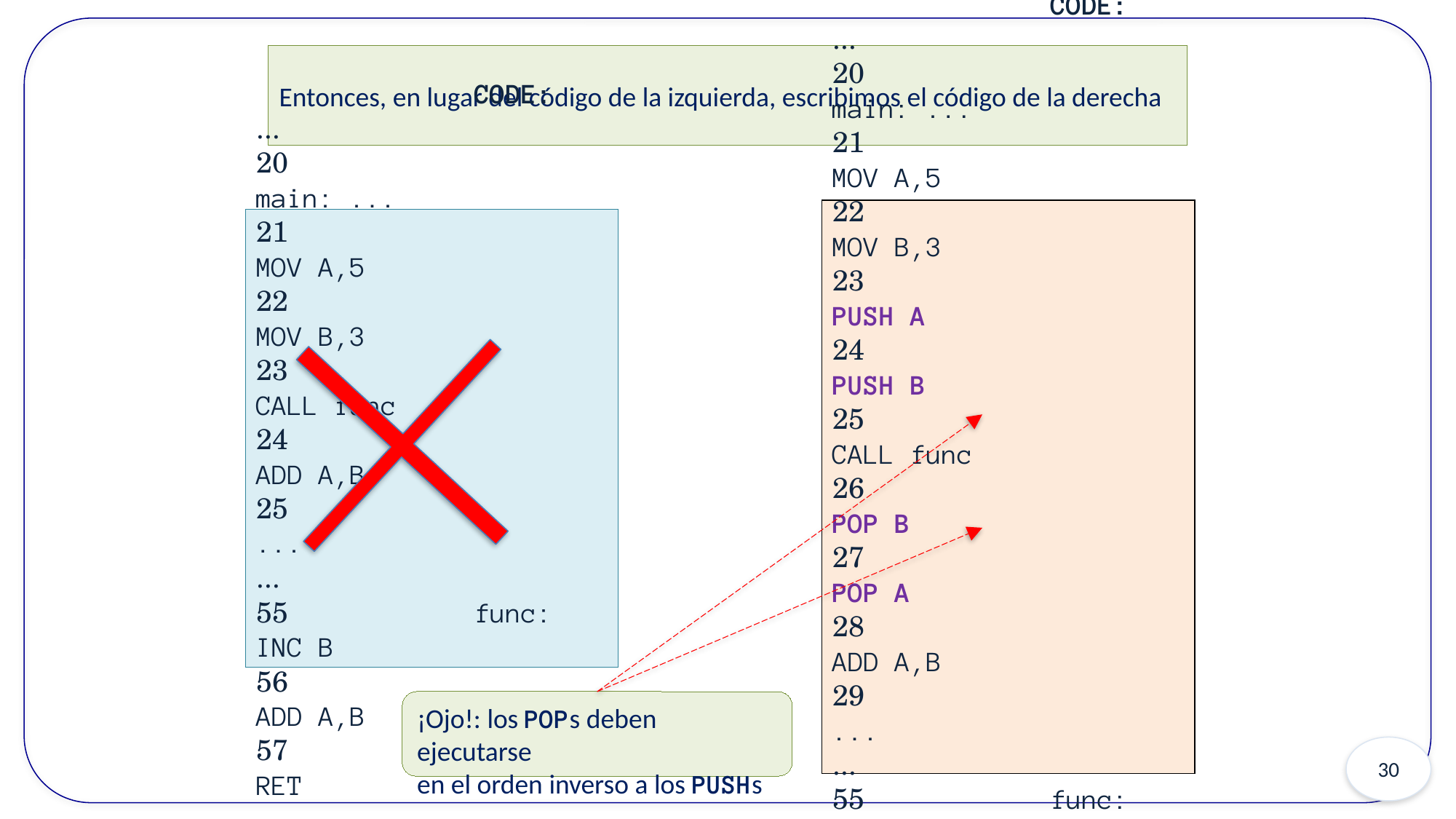

Entonces, en lugar del código de la izquierda, escribimos el código de la derecha
		CODE:
...
20		main: ...
21			MOV A,5
22			MOV B,3
23			PUSH A
24			PUSH B
25			CALL func
26			POP B
27			POP A
28			ADD A,B
29			...
...
55		func: INC B
56			ADD A,B
57			RET
		CODE:
...
20		main: ...
21			MOV A,5
22			MOV B,3
23			CALL func
24			ADD A,B
25			...
...
55		func: INC B
56			ADD A,B
57			RET

¡Ojo!: los POPs deben ejecutarse
en el orden inverso a los PUSHs